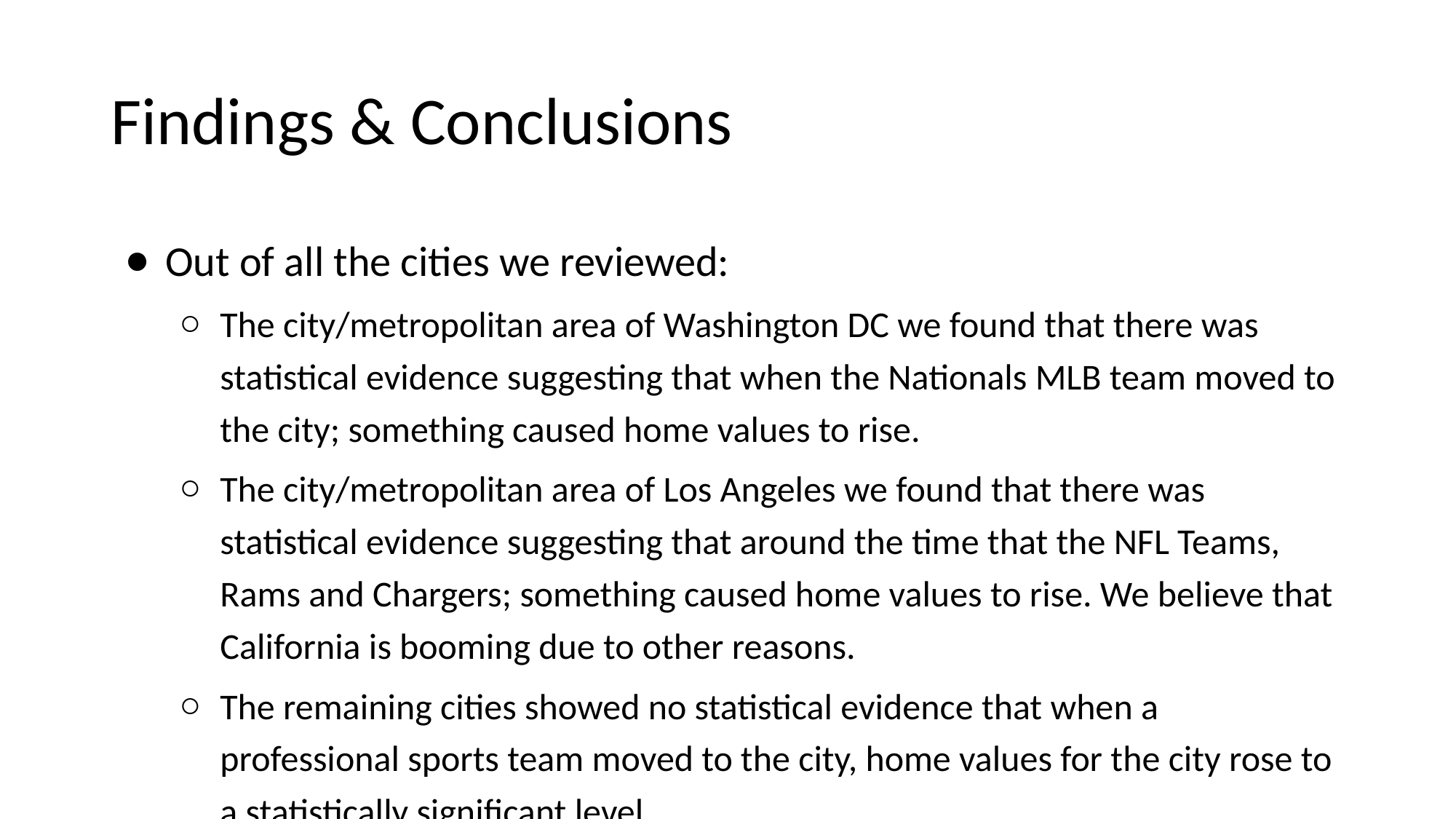

# Findings & Conclusions
Out of all the cities we reviewed:
The city/metropolitan area of Washington DC we found that there was statistical evidence suggesting that when the Nationals MLB team moved to the city; something caused home values to rise.
The city/metropolitan area of Los Angeles we found that there was statistical evidence suggesting that around the time that the NFL Teams, Rams and Chargers; something caused home values to rise. We believe that California is booming due to other reasons.
The remaining cities showed no statistical evidence that when a professional sports team moved to the city, home values for the city rose to a statistically significant level.